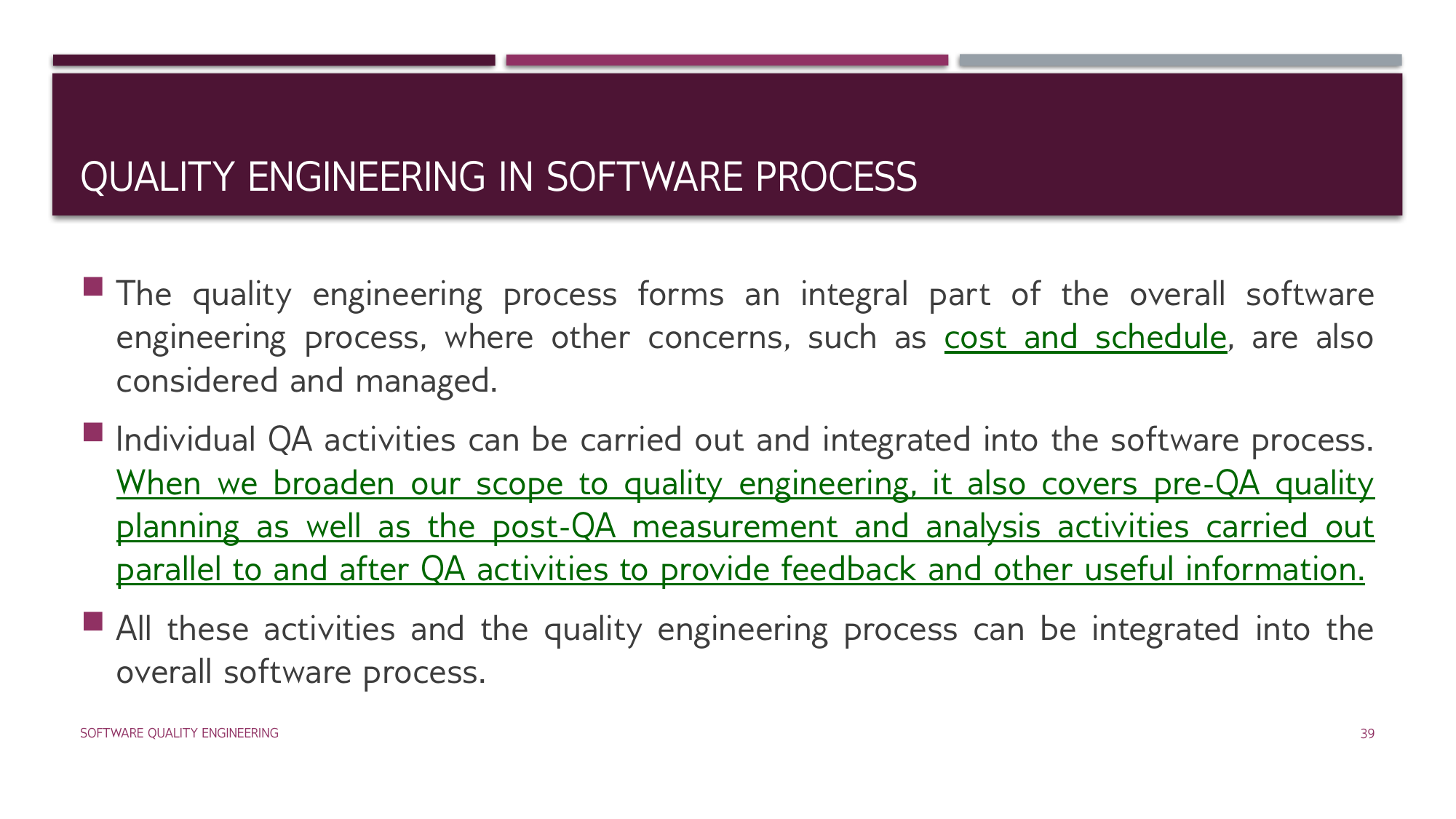

# Quality Engineering in Software Process
The quality engineering process forms an integral part of the overall software engineering process, where other concerns, such as cost and schedule, are also considered and managed.
Individual QA activities can be carried out and integrated into the software process. When we broaden our scope to quality engineering, it also covers pre-QA quality planning as well as the post-QA measurement and analysis activities carried out parallel to and after QA activities to provide feedback and other useful information.
All these activities and the quality engineering process can be integrated into the overall software process.
Software Quality Engineering
39